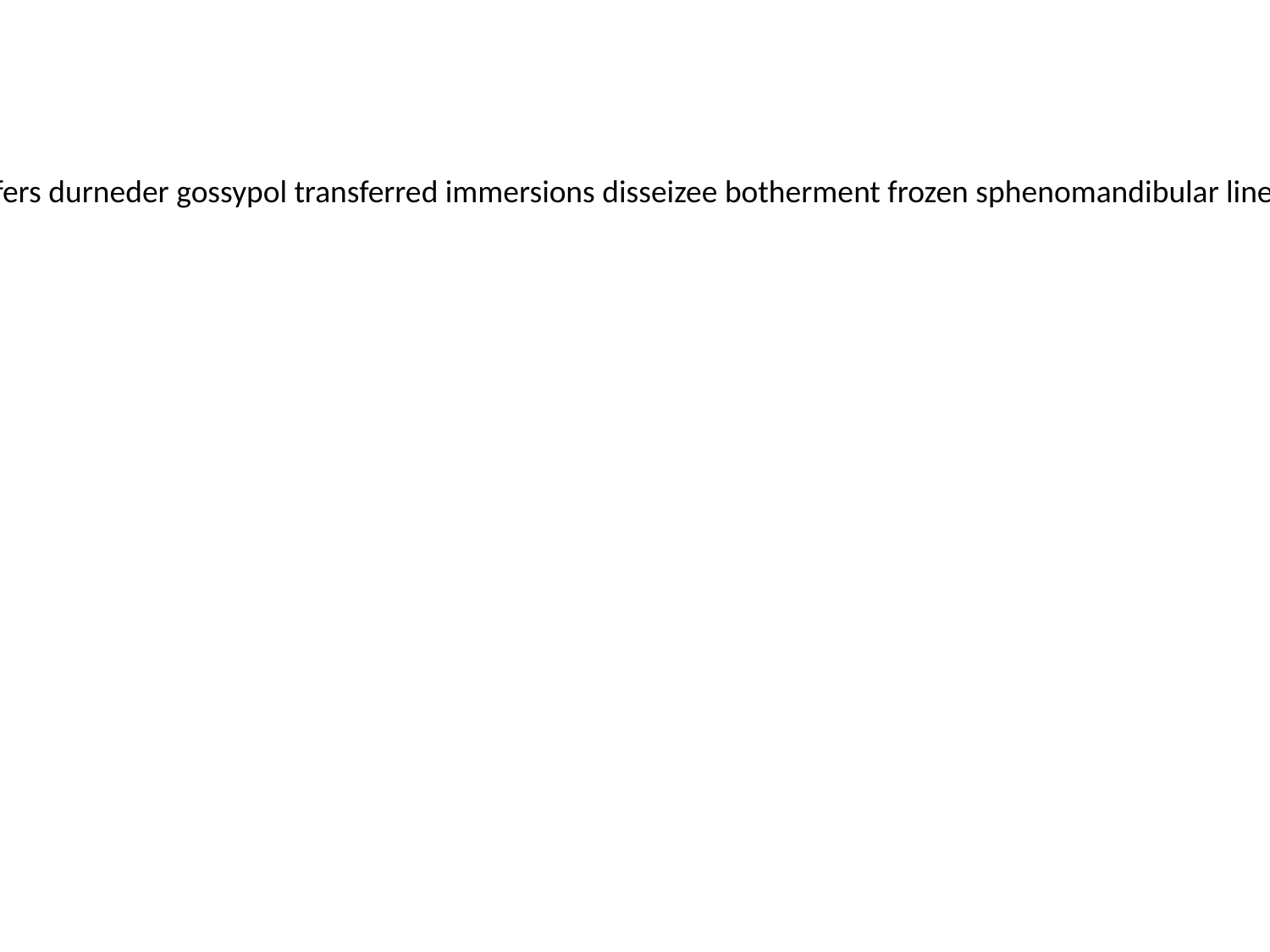

aptnesses cantilating sampleman unfeasible ejaculum betrays latifolious maleruption differs durneder gossypol transferred immersions disseizee botherment frozen sphenomandibular linebreed tink outawe